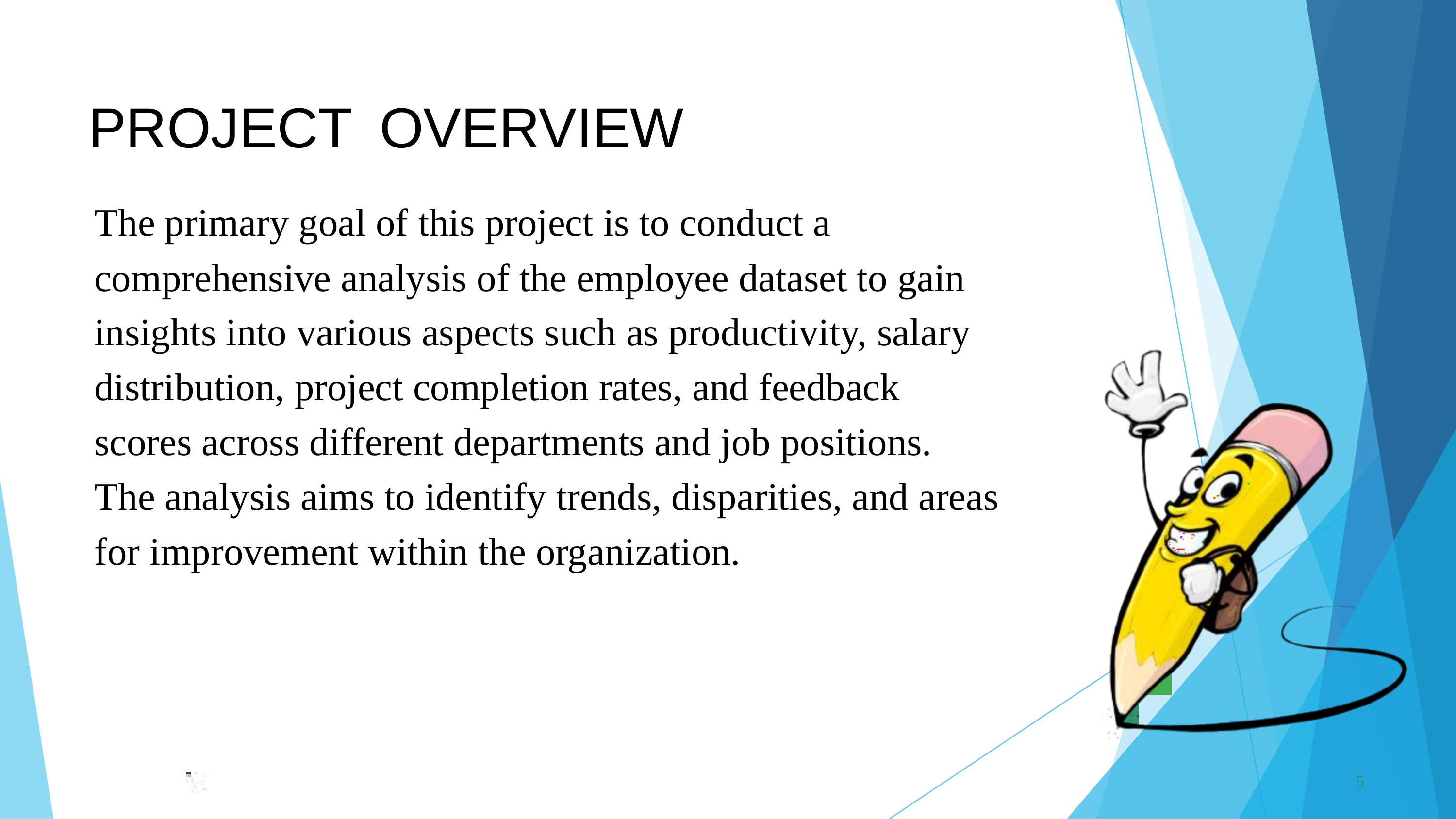

PROJECT	OVERVIEW
The primary goal of this project is to conduct a comprehensive analysis of the employee dataset to gain insights into various aspects such as productivity, salary distribution, project completion rates, and feedback scores across different departments and job positions. The analysis aims to identify trends, disparities, and areas for improvement within the organization.

5